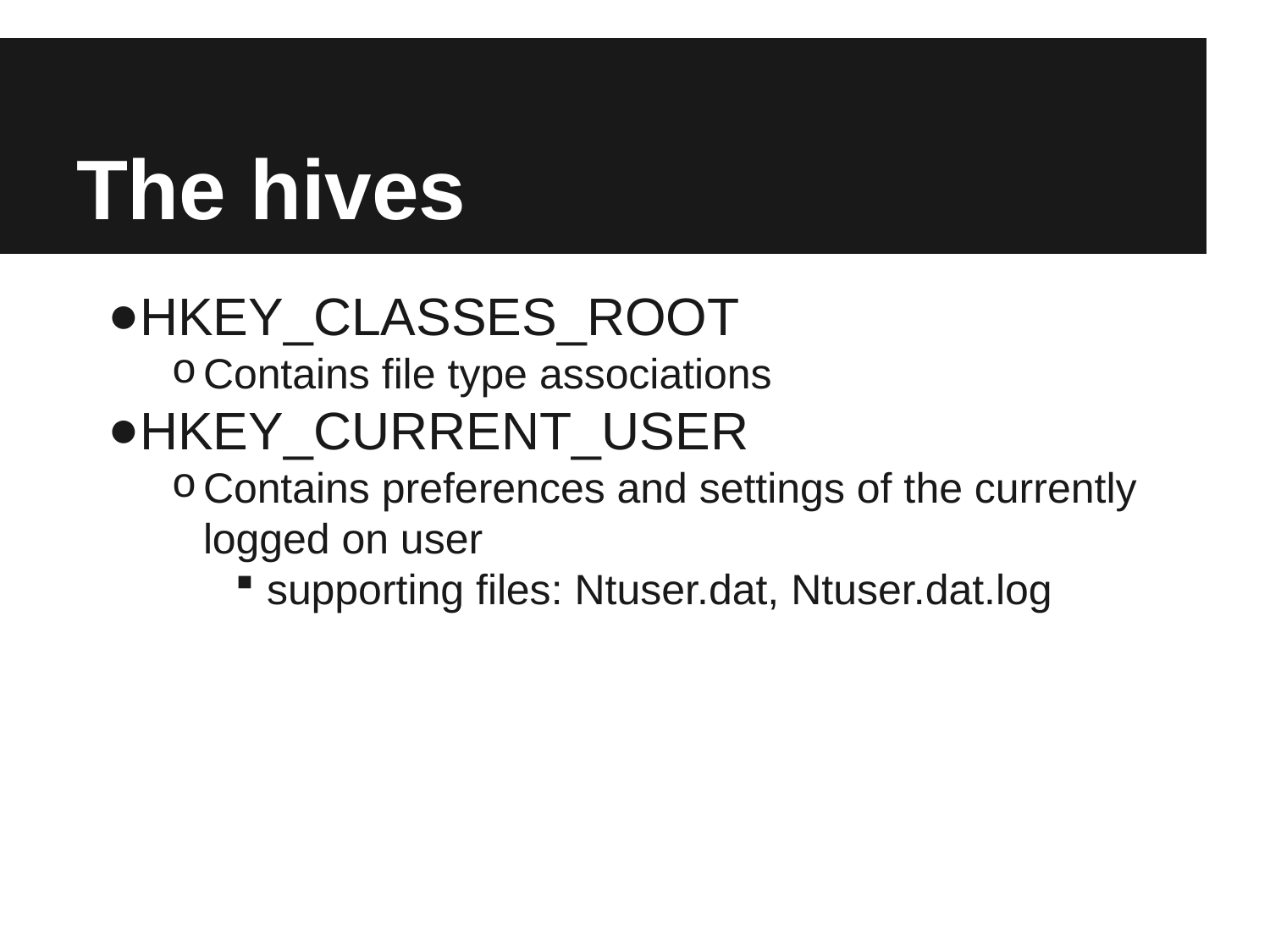

# The hives
HKEY_CLASSES_ROOT
Contains file type associations
HKEY_CURRENT_USER
Contains preferences and settings of the currently logged on user
supporting files: Ntuser.dat, Ntuser.dat.log